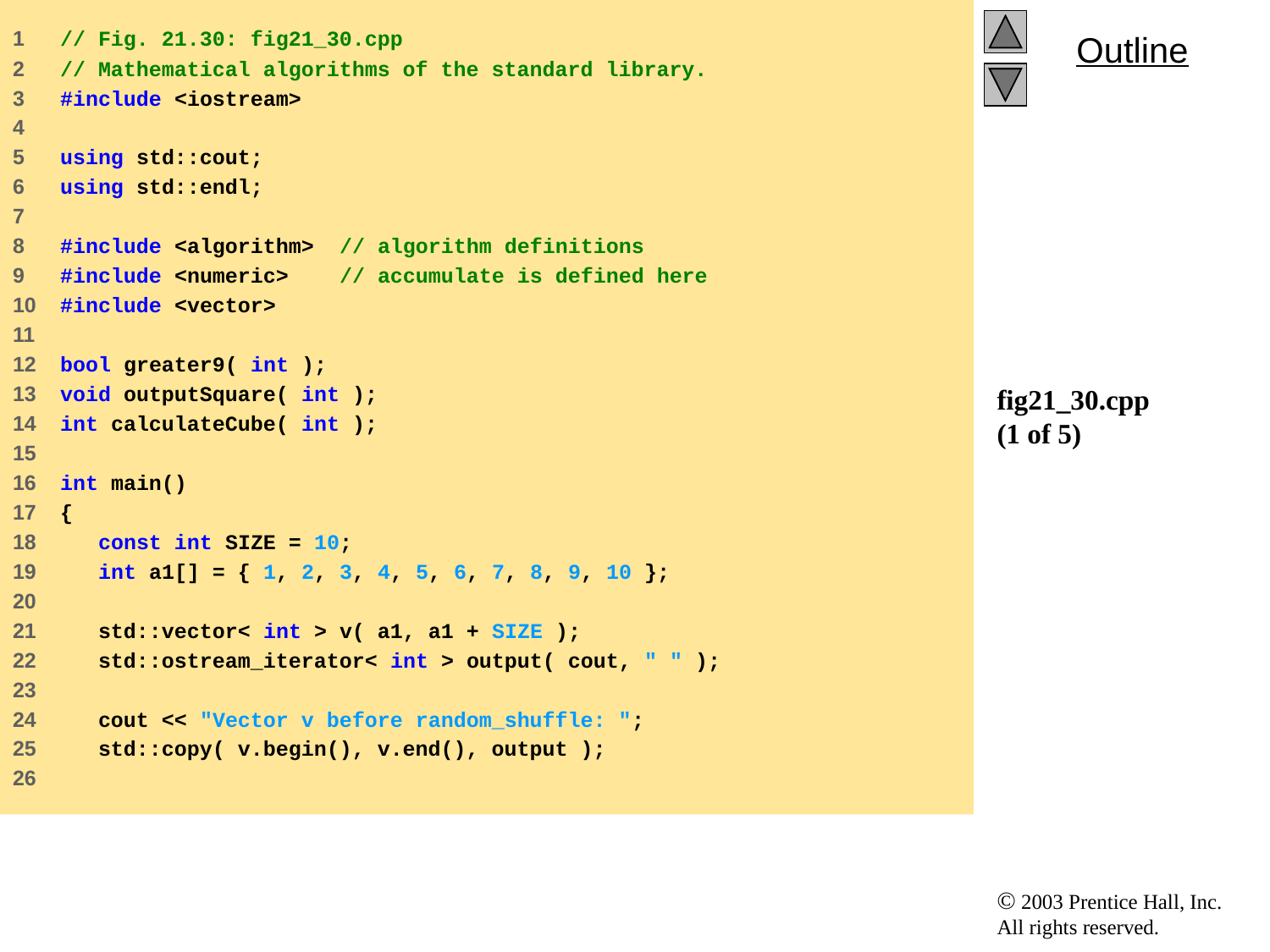

1      // Fig. 21.30: fig21_30.cpp
2      // Mathematical algorithms of the standard library.
3      #include <iostream>
4
5      using std::cout;
6      using std::endl;
7
8      #include <algorithm>  // algorithm definitions
9      #include <numeric>    // accumulate is defined here
10    #include <vector>
11
12    bool greater9( int );
13    void outputSquare( int );
14    int calculateCube( int );
15
16    int main()
17    {
18       const int SIZE = 10;
19       int a1[] = { 1, 2, 3, 4, 5, 6, 7, 8, 9, 10 };
20
21       std::vector< int > v( a1, a1 + SIZE );
22       std::ostream_iterator< int > output( cout, " " );
23
24       cout << "Vector v before random_shuffle: ";
25       std::copy( v.begin(), v.end(), output );
26

# fig21_30.cpp (1 of 5)